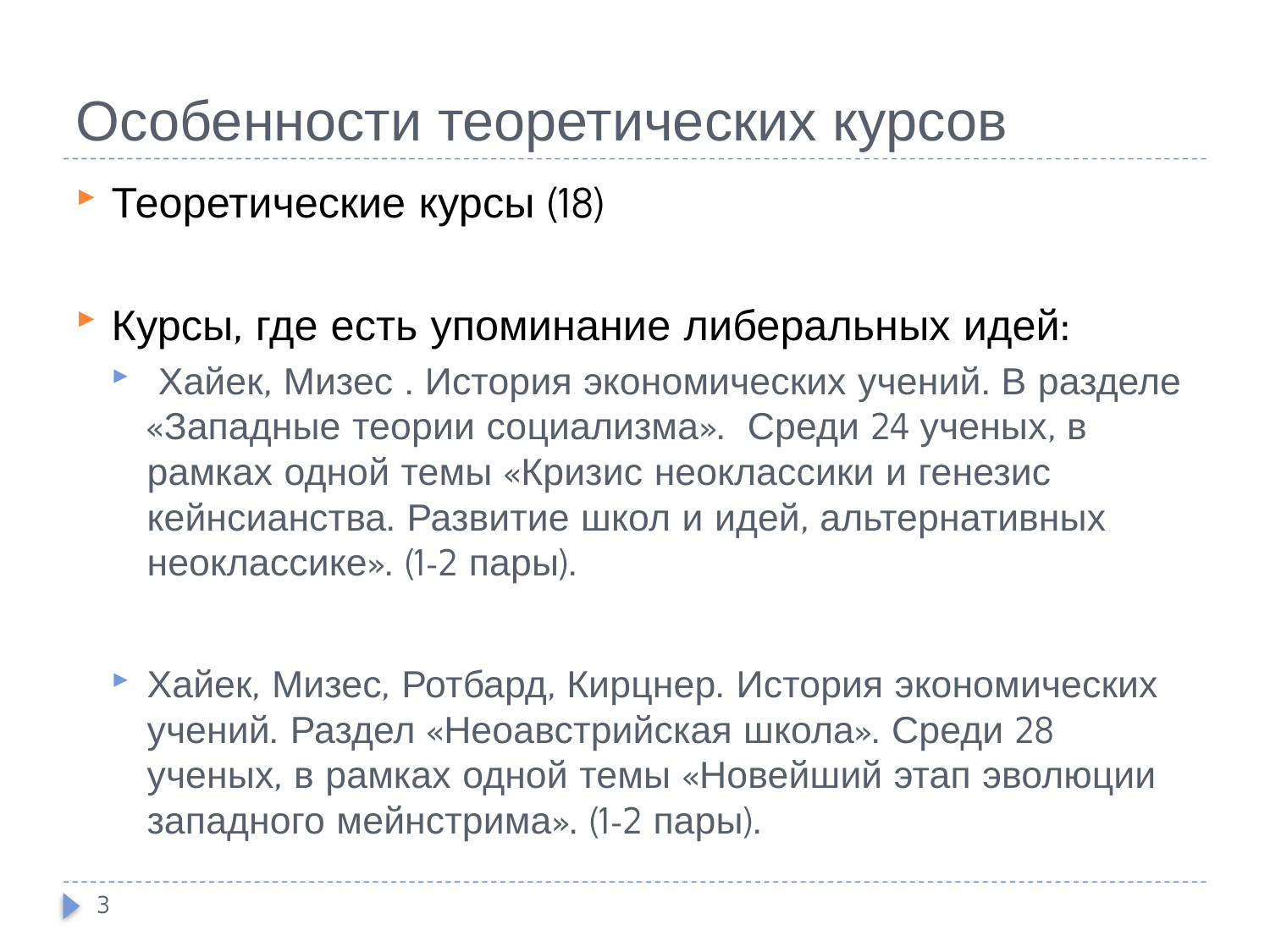

# Особенности теоретических курсов
Теоретические курсы (18)

Курсы, где есть упоминание либеральных идей:
 Хайек, Мизес . История экономических учений. В разделе «Западные теории социализма».  Среди 24 ученых, в рамках одной темы «Кризис неоклассики и генезис кейнсианства. Развитие школ и идей, альтернативных неоклассике». (1-2 пары).

Хайек, Мизес, Ротбард, Кирцнер. История экономических учений. Раздел «Неоавстрийская школа». Среди 28 ученых, в рамках одной темы «Новейший этап эволюции западного мейнстрима». (1-2 пары).

3